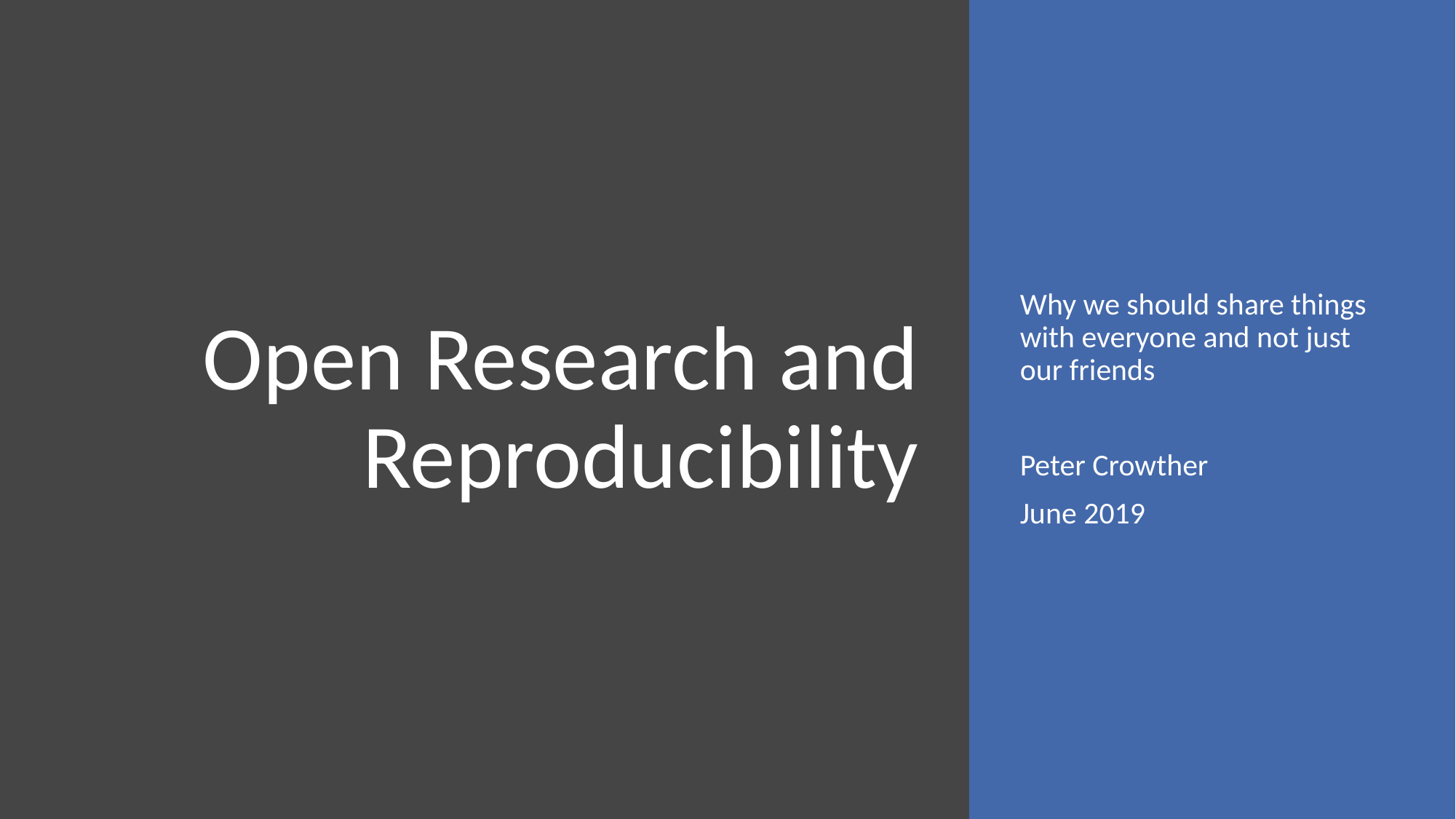

# Open Research and Reproducibility
Why we should share things with everyone and not just our friends

Peter Crowther
June 2019